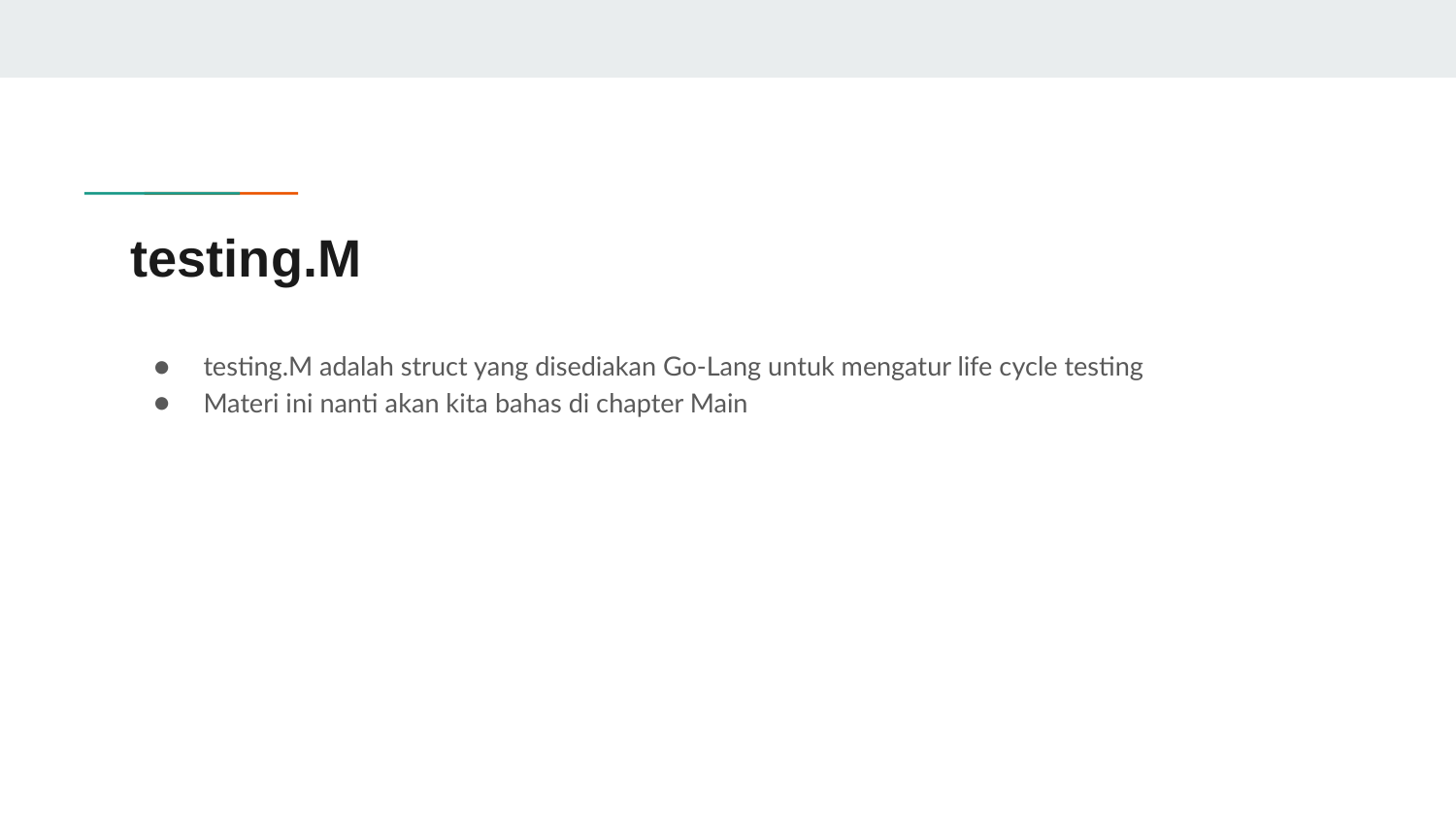

# testing.M
testing.M adalah struct yang disediakan Go-Lang untuk mengatur life cycle testing
Materi ini nanti akan kita bahas di chapter Main